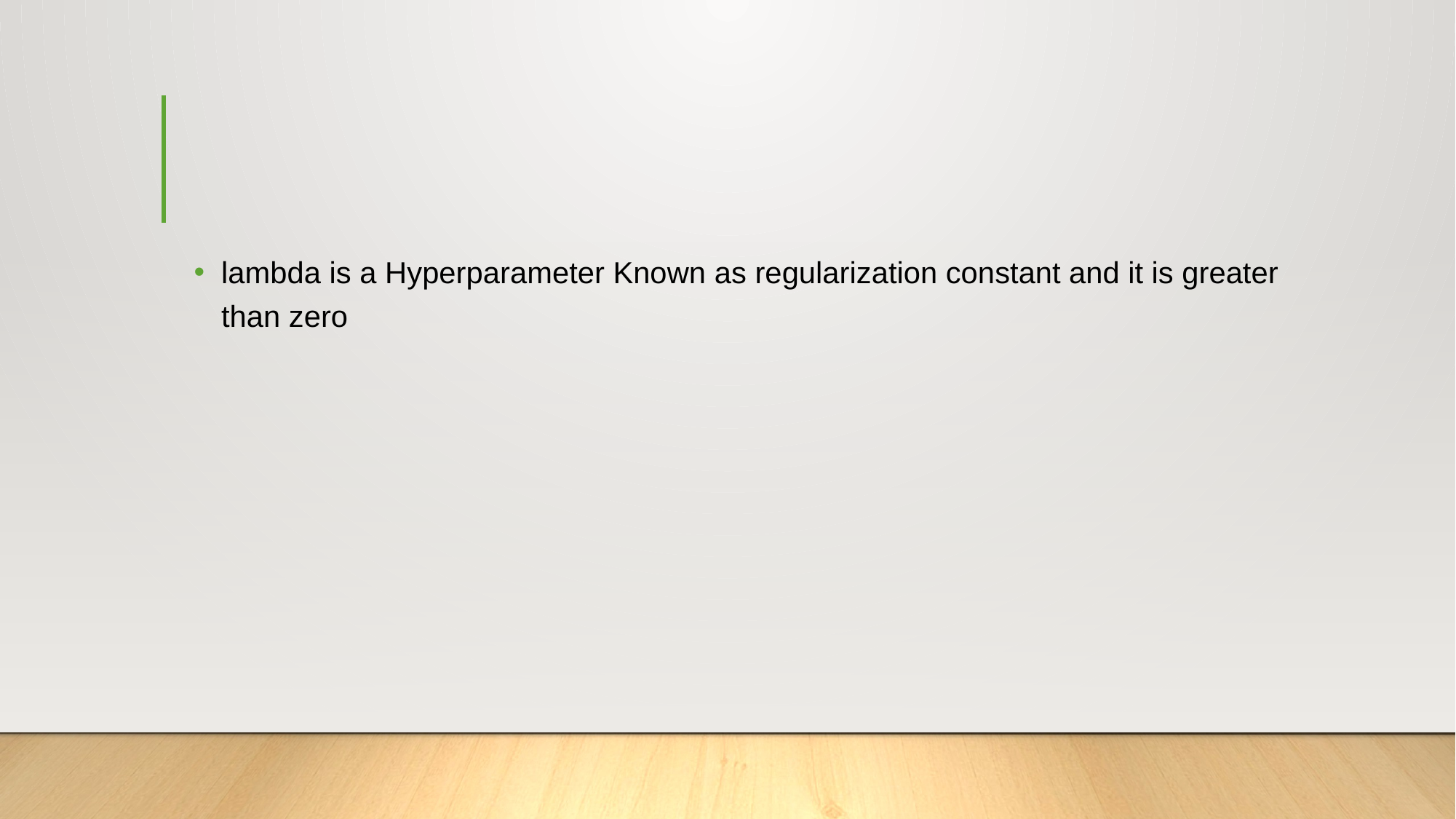

lambda is a Hyperparameter Known as regularization constant and it is greater than zero